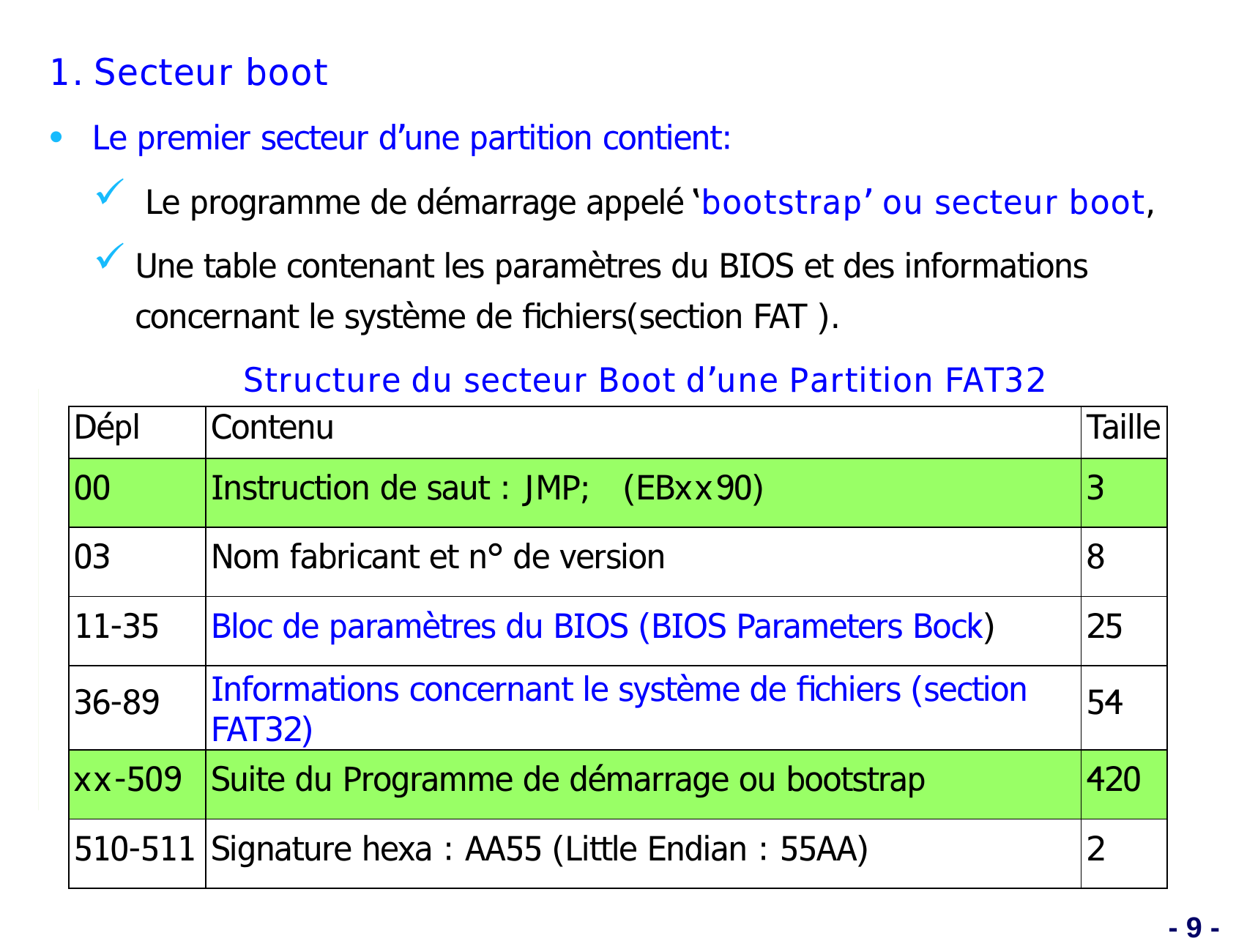

1. Secteur boot
Le premier secteur d’une partition contient:
 Le programme de démarrage appelé ‘bootstrap’ ou secteur boot,
Une table contenant les paramètres du BIOS et des informations concernant le système de fichiers(section FAT ).
Structure du secteur Boot d’une Partition FAT32

| Dépl | Contenu | Taille |
| --- | --- | --- |
| 00 | Instruction de saut : JMP; (EBxx90) | 3 |
| 03 | Nom fabricant et n° de version | 8 |
| 11-35 | Bloc de paramètres du BIOS (BIOS Parameters Bock) | 25 |
| 36-89 | Informations concernant le système de fichiers (section FAT32) | 54 |
| xx-509 | Suite du Programme de démarrage ou bootstrap | 420 |
| 510-511 | Signature hexa : AA55 (Little Endian : 55AA) | 2 |
- 9 -